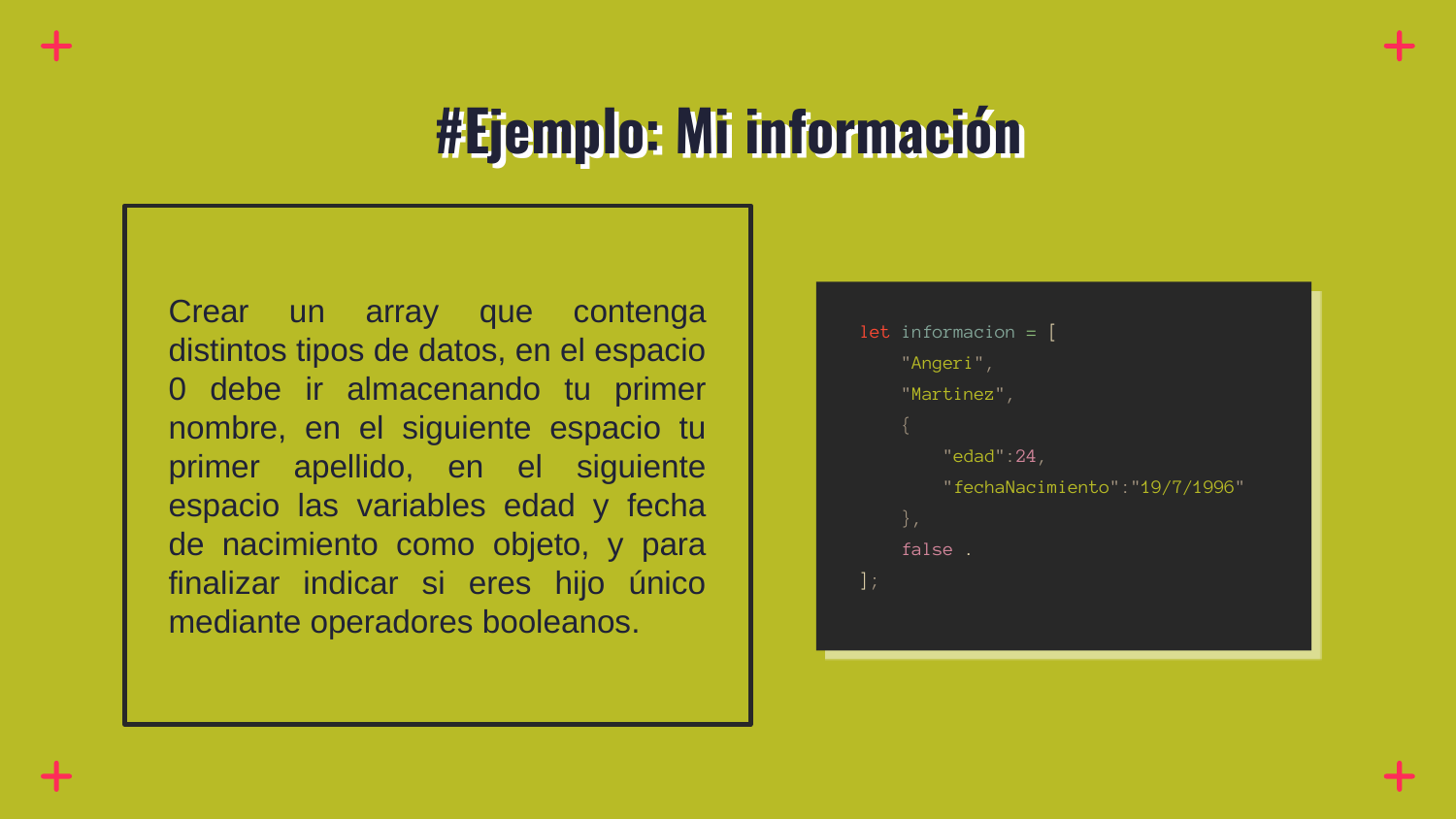

# #Ejemplo: Mi información
Crear un array que contenga distintos tipos de datos, en el espacio 0 debe ir almacenando tu primer nombre, en el siguiente espacio tu primer apellido, en el siguiente espacio las variables edad y fecha de nacimiento como objeto, y para finalizar indicar si eres hijo único mediante operadores booleanos.
let informacion = [
    "Angeri",
    "Martinez",
    {
        "edad":24,
        "fechaNacimiento":"19/7/1996"
    },
    false .
];